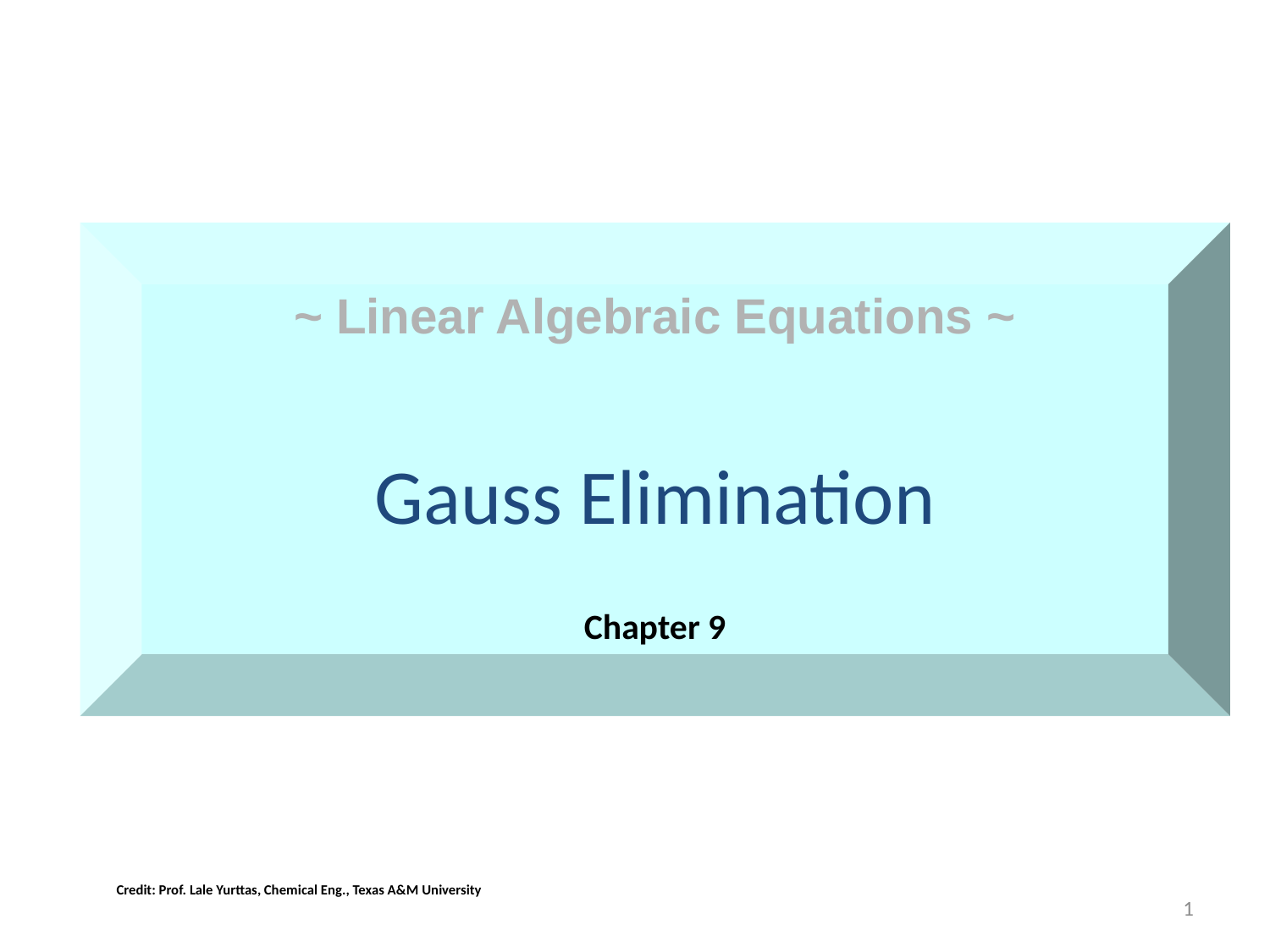

~ Linear Algebraic Equations ~
Gauss Elimination
Chapter 9
Credit: Prof. Lale Yurttas, Chemical Eng., Texas A&M University
1